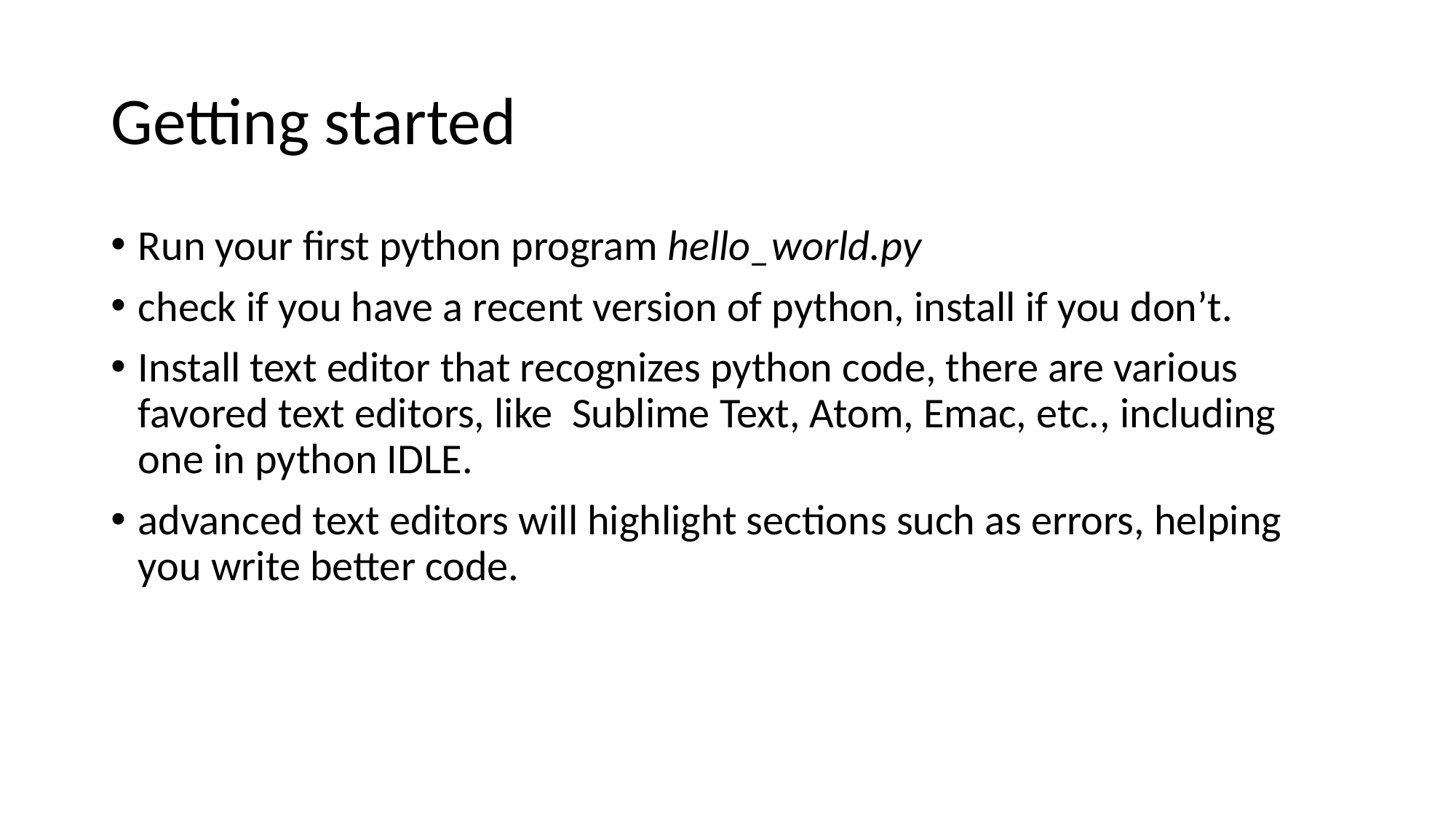

# Getting started
Run your first python program hello_world.py
check if you have a recent version of python, install if you don’t.
Install text editor that recognizes python code, there are various favored text editors, like  Sublime Text, Atom, Emac, etc., including one in python IDLE.
advanced text editors will highlight sections such as errors, helping you write better code.